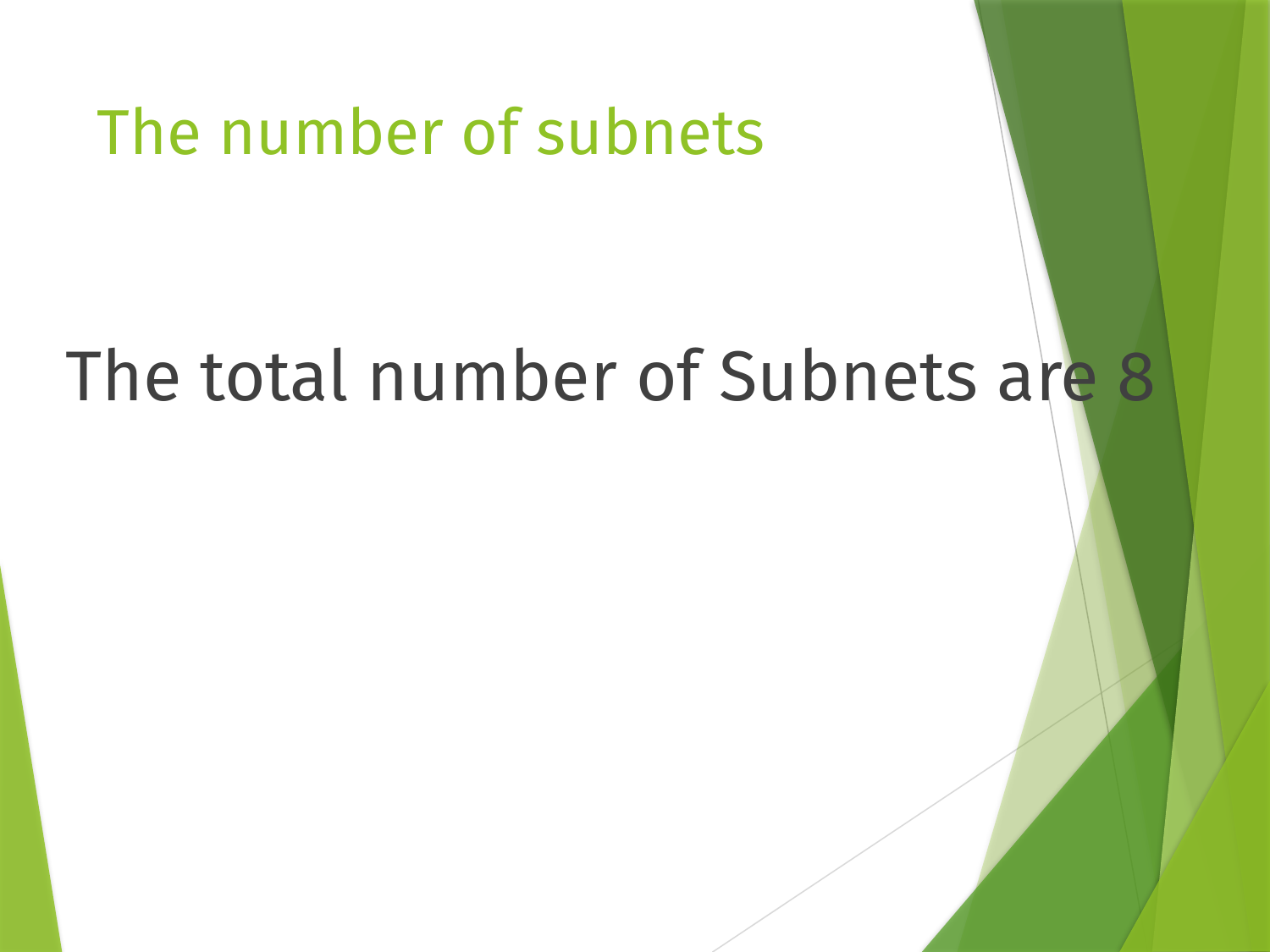

# The number of subnets

The total number of Subnets are 8